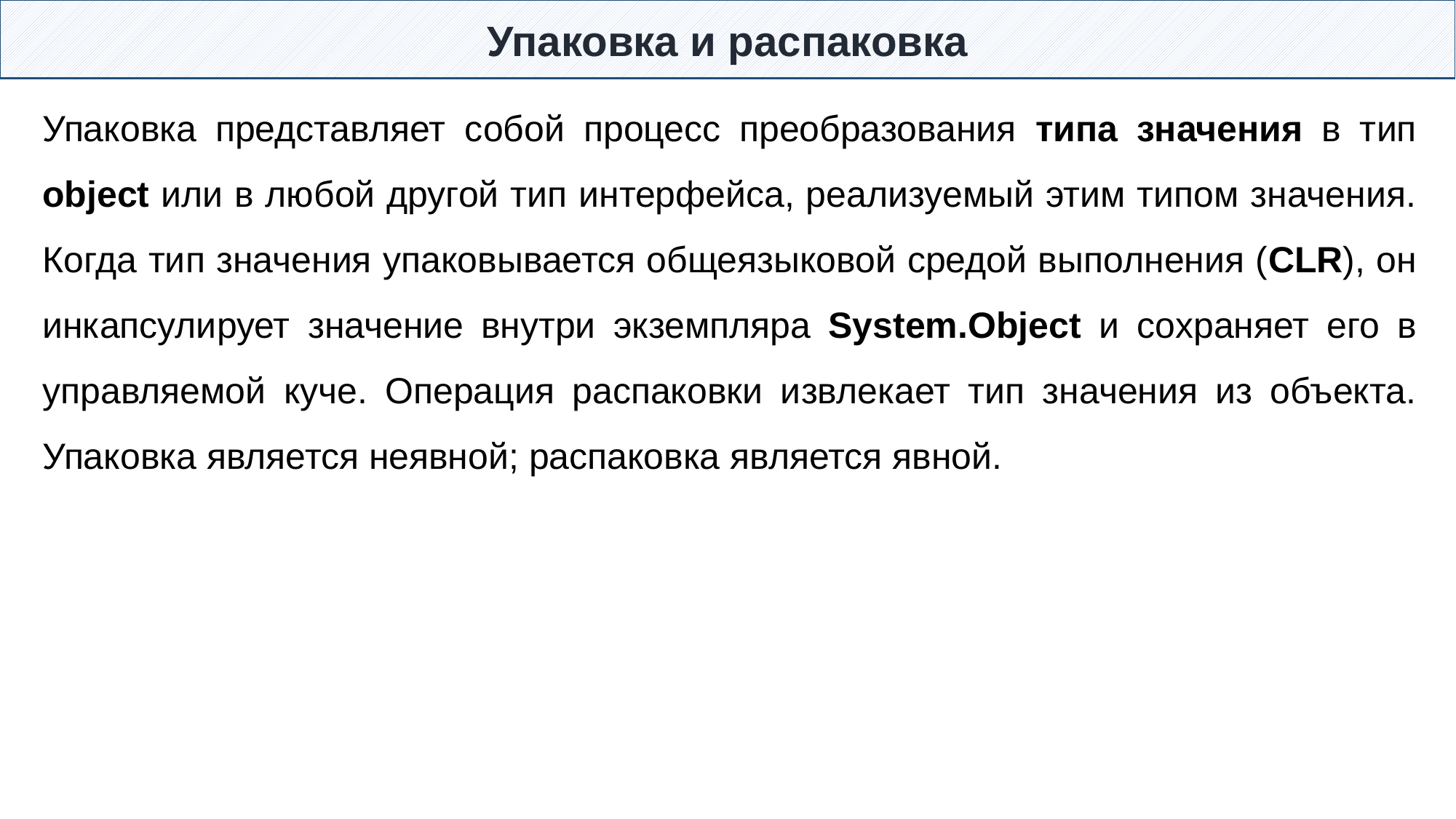

Упаковка и распаковка
Упаковка представляет собой процесс преобразования типа значения в тип object или в любой другой тип интерфейса, реализуемый этим типом значения. Когда тип значения упаковывается общеязыковой средой выполнения (CLR), он инкапсулирует значение внутри экземпляра System.Object и сохраняет его в управляемой куче. Операция распаковки извлекает тип значения из объекта. Упаковка является неявной; распаковка является явной.